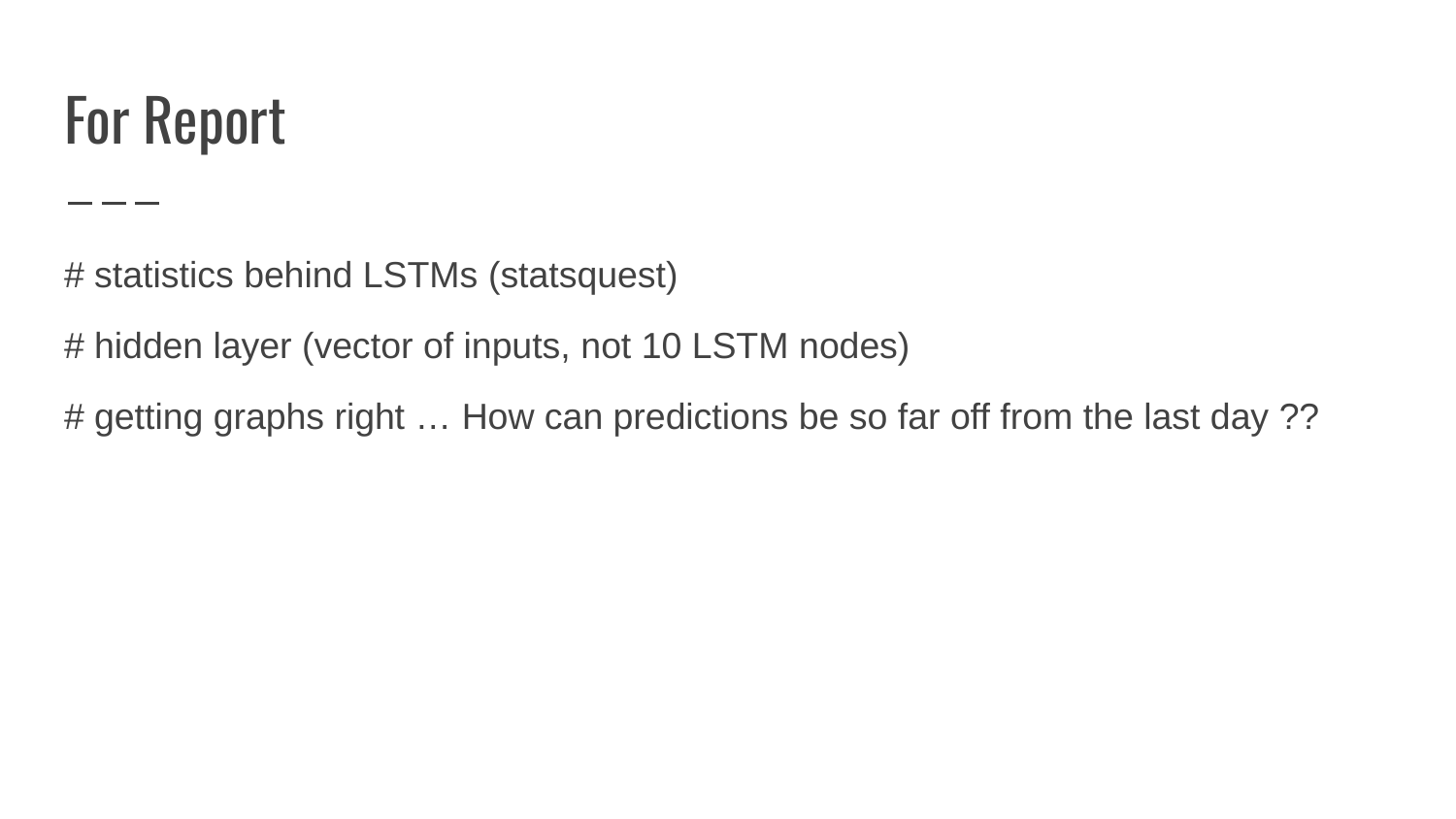

# For Report
# statistics behind LSTMs (statsquest)
# hidden layer (vector of inputs, not 10 LSTM nodes)
# getting graphs right … How can predictions be so far off from the last day ??